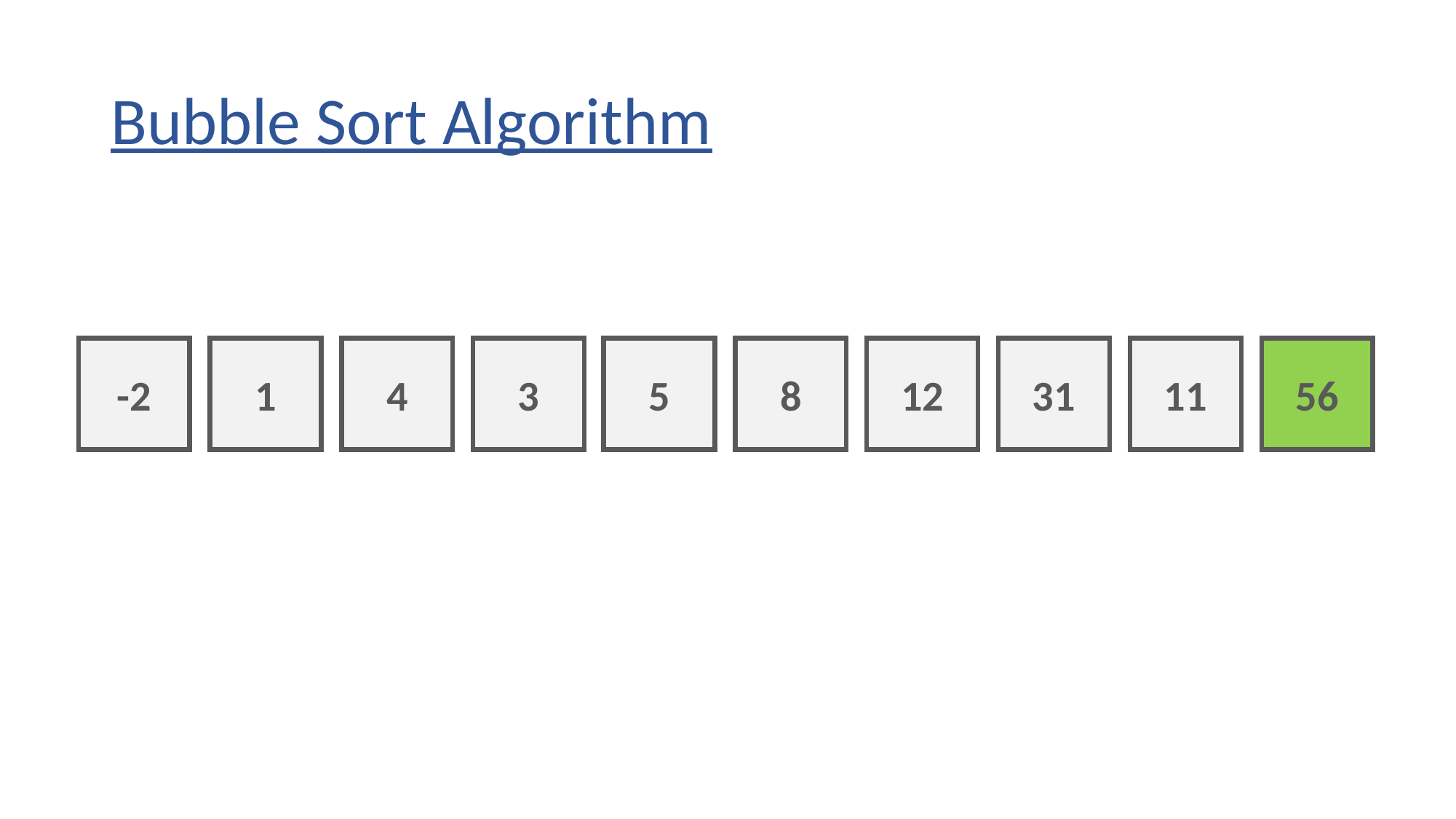

# Bubble Sort Algorithm
-2
1
4
3
5
8
12
31
11
56